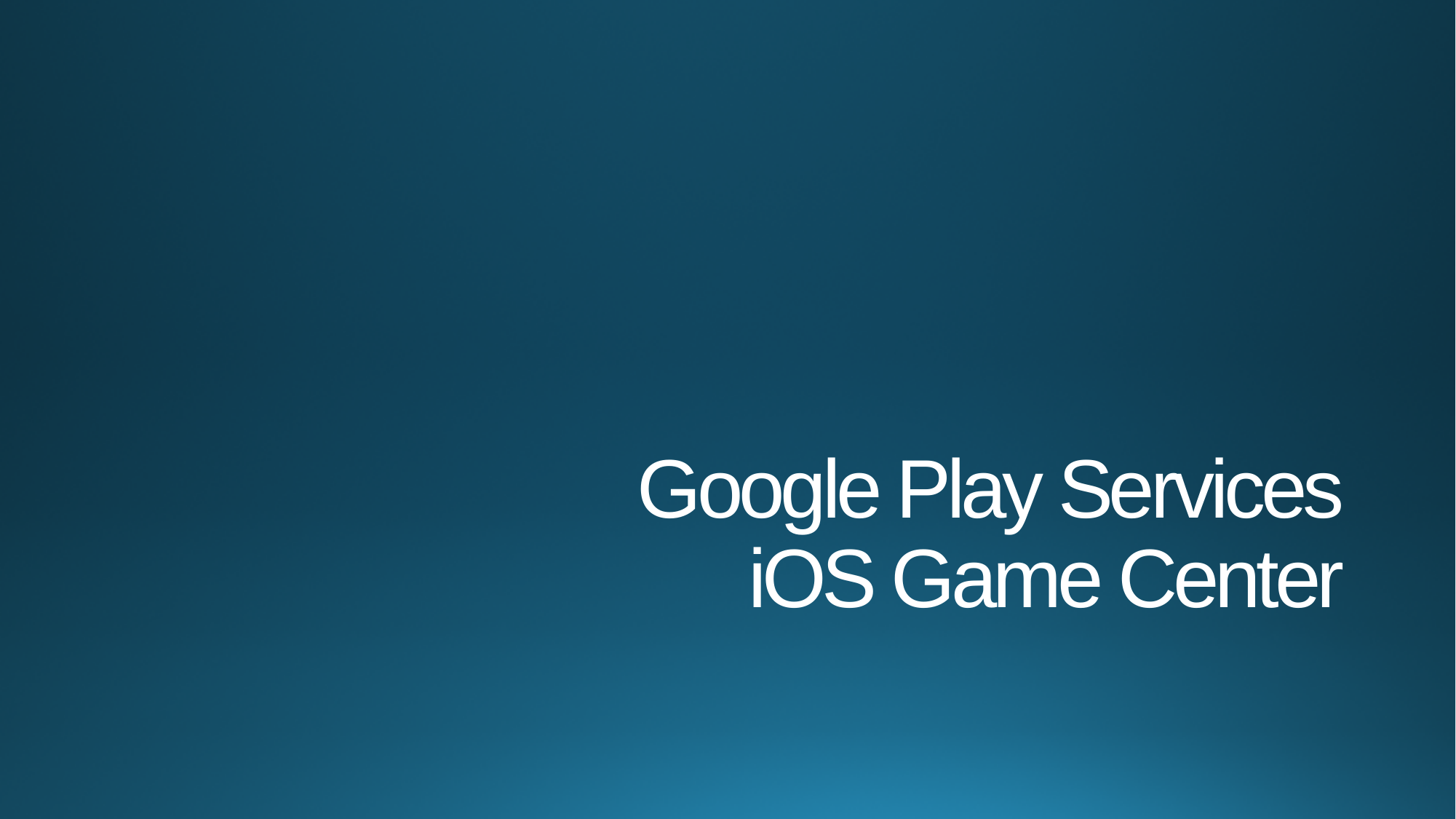

# Google Play Services iOS Game Center